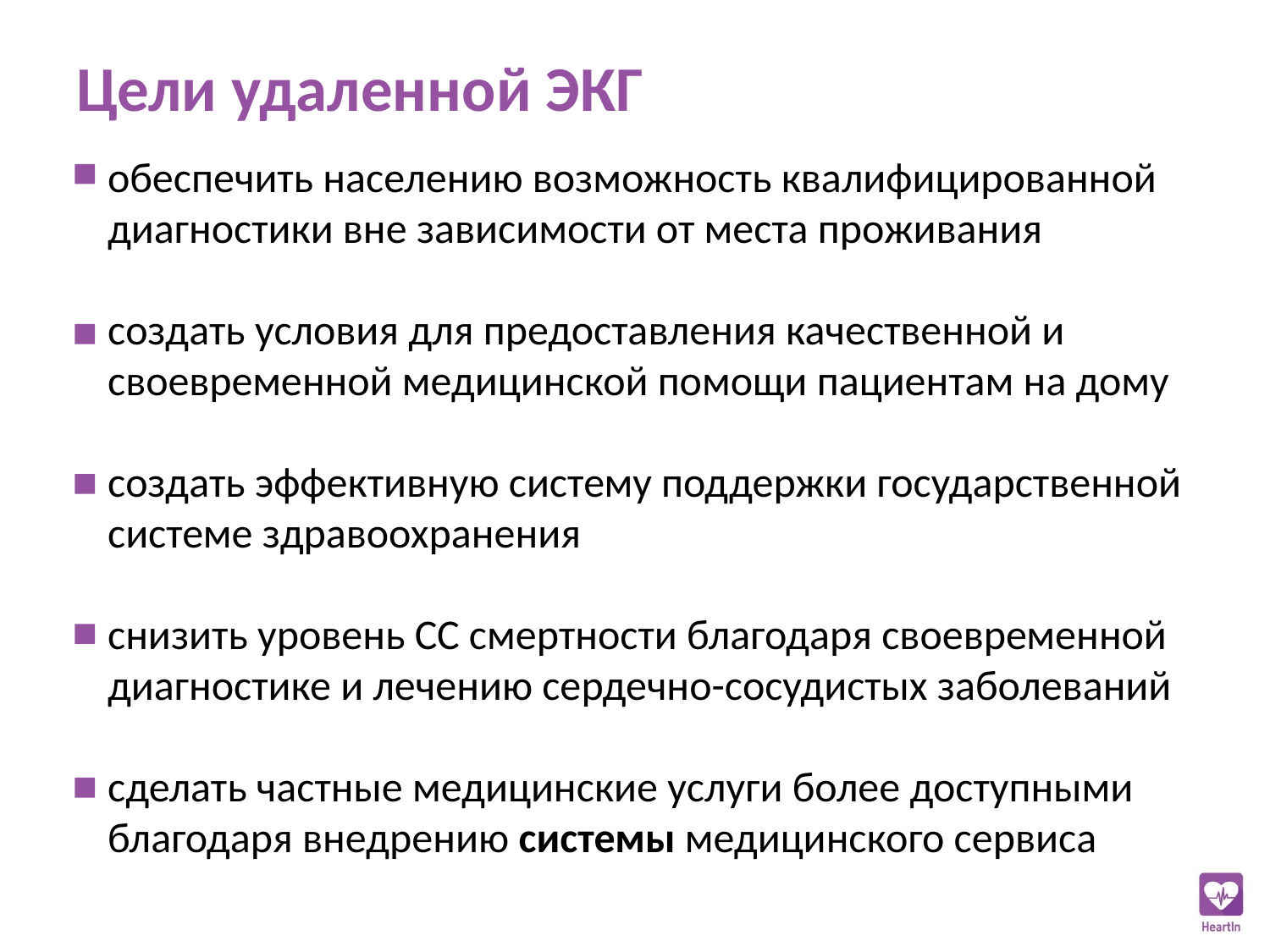

# Цели удаленной ЭКГ
обеспечить населению возможность квалифицированной диагностики вне зависимости от места проживания

создать условия для предоставления качественной и своевременной медицинской помощи пациентам на дому

создать эффективную систему поддержки государственной системе здравоохранения

снизить уровень СС смертности благодаря своевременной диагностике и лечению сердечно-сосудистых заболеваний

сделать частные медицинские услуги более доступными благодаря внедрению системы медицинского сервиса